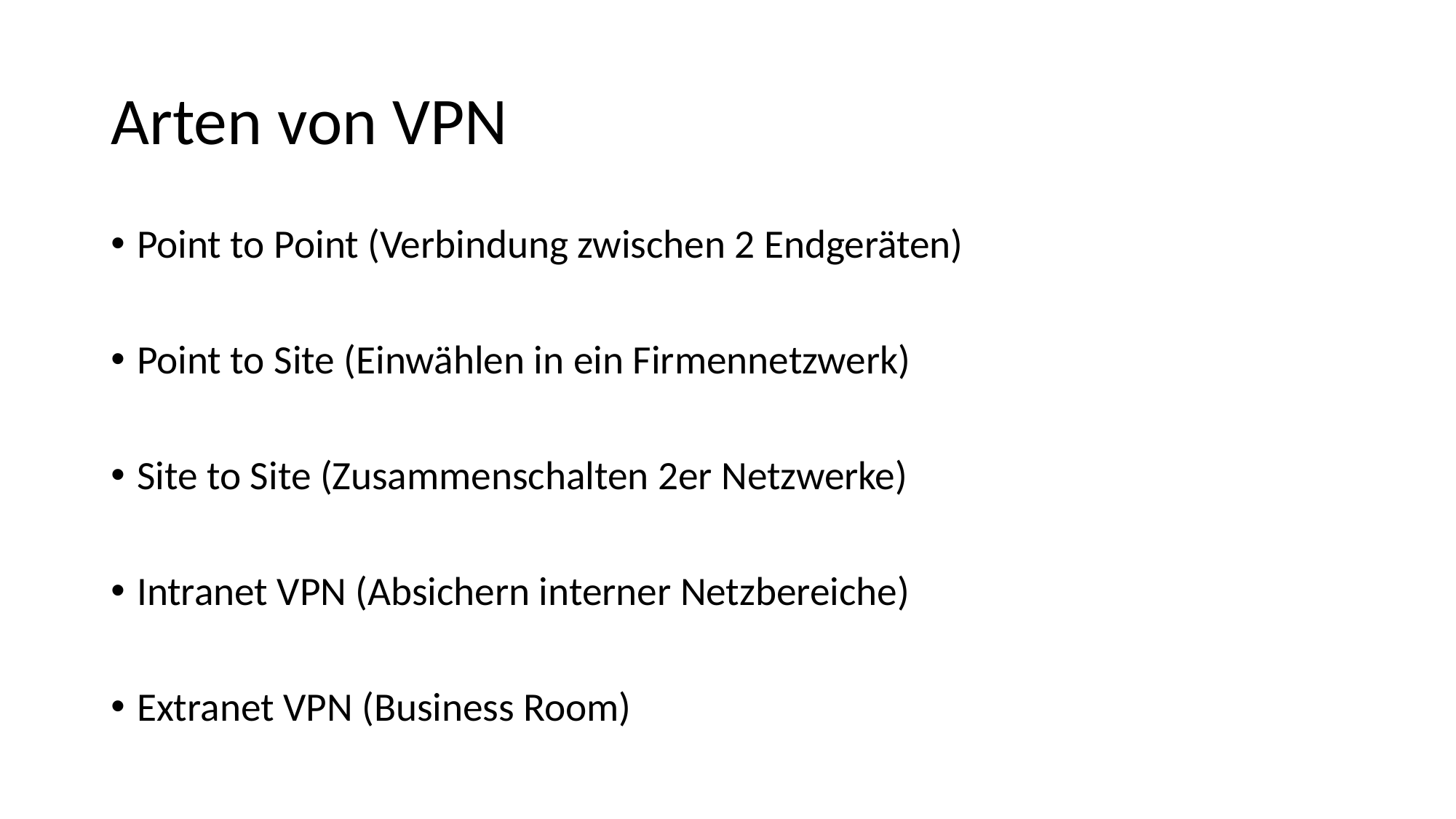

# Arten von VPN
Point to Point (Verbindung zwischen 2 Endgeräten)

Point to Site (Einwählen in ein Firmennetzwerk)

Site to Site (Zusammenschalten 2er Netzwerke)

Intranet VPN (Absichern interner Netzbereiche)

Extranet VPN (Business Room)